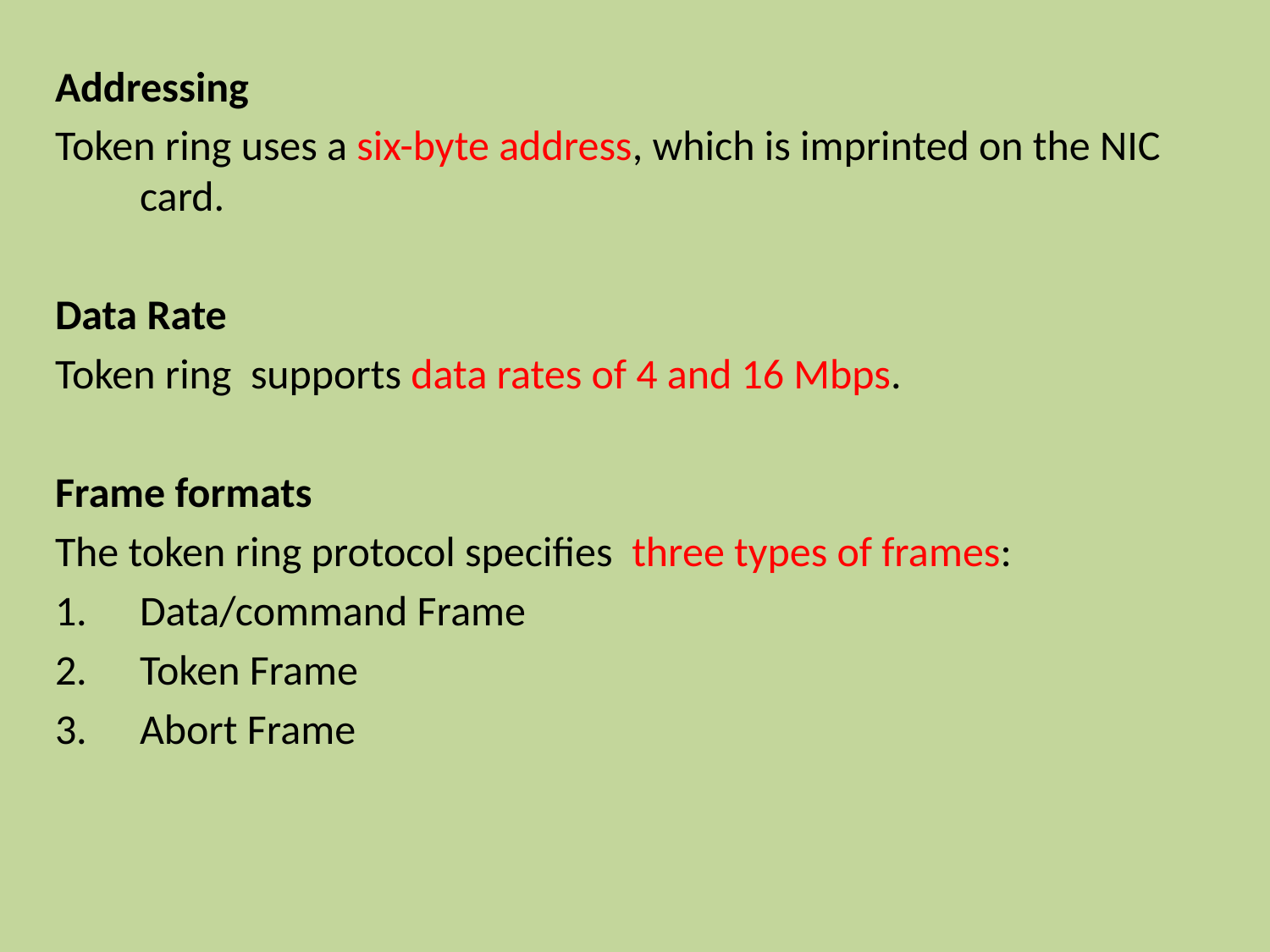

Addressing
Token ring uses a six-byte address, which is imprinted on the NIC card.

Data Rate
Token ring  supports data rates of 4 and 16 Mbps.

Frame formats
The token ring protocol specifies  three types of frames:
Data/command Frame
Token Frame
Abort Frame